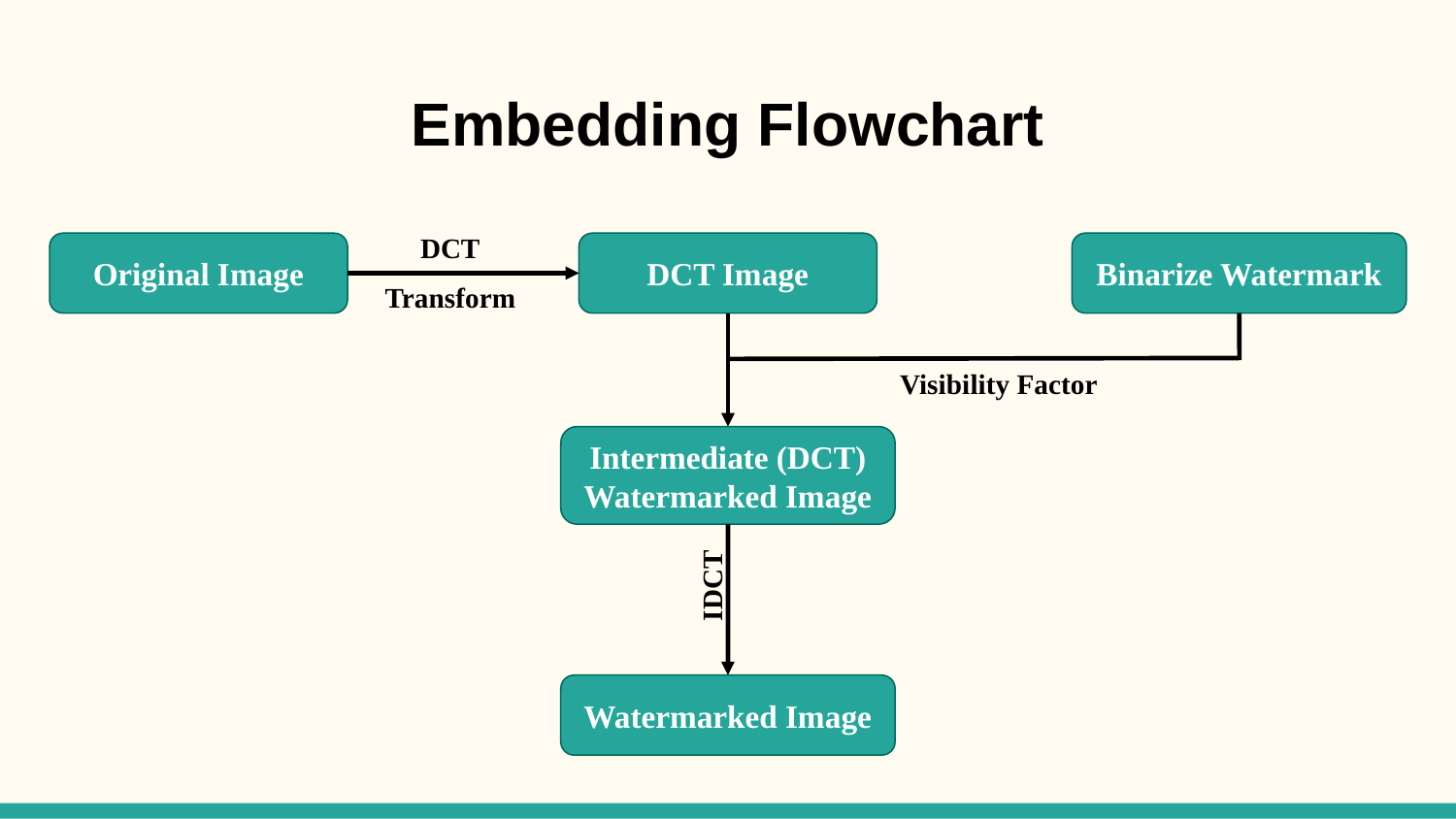

# Embedding Flowchart
DCT
Original Image
DCT Image
Binarize Watermark
Transform
Visibility Factor
Intermediate (DCT) Watermarked Image
IDCT
Watermarked Image